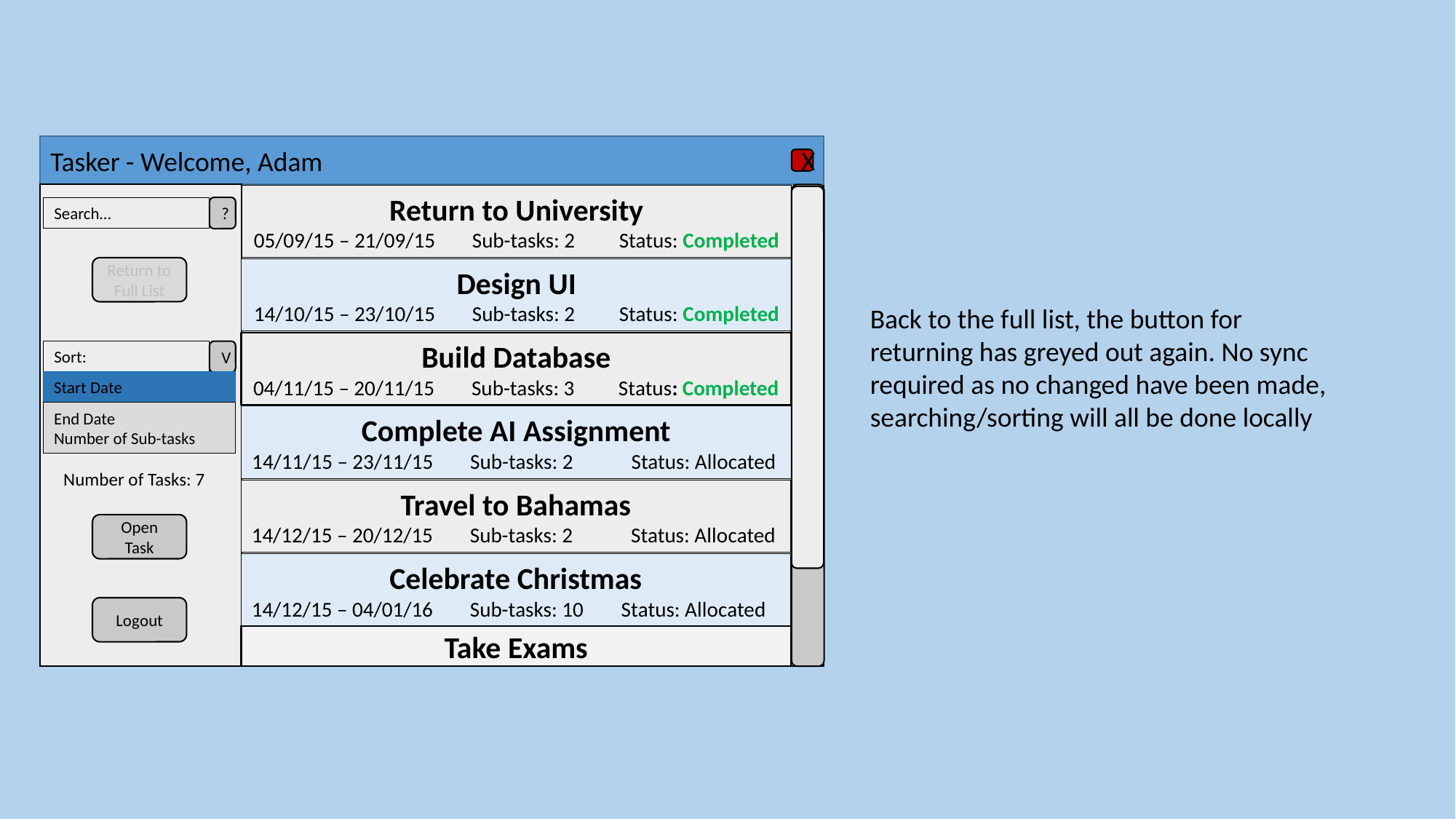

Tasker - Welcome, Adam

X

Return to University
05/09/15 – 21/09/15	Sub-tasks: 2	        Status: Completed

?
Search…
Return to Full List
Design UI
14/10/15 – 23/10/15	Sub-tasks: 2	        Status: Completed
Back to the full list, the button for returning has greyed out again. No sync required as no changed have been made, searching/sorting will all be done locally
Build Database
04/11/15 – 20/11/15	Sub-tasks: 3	        Status: Completed
V
Sort:
Start Date
End Date
Number of Sub-tasks
Complete AI Assignment
14/11/15 – 23/11/15	Sub-tasks: 2	           Status: Allocated
Number of Tasks: 7
Travel to Bahamas
14/12/15 – 20/12/15	Sub-tasks: 2	           Status: Allocated
Open Task
Celebrate Christmas
14/12/15 – 04/01/16	Sub-tasks: 10        Status: Allocated
Logout
Take Exams